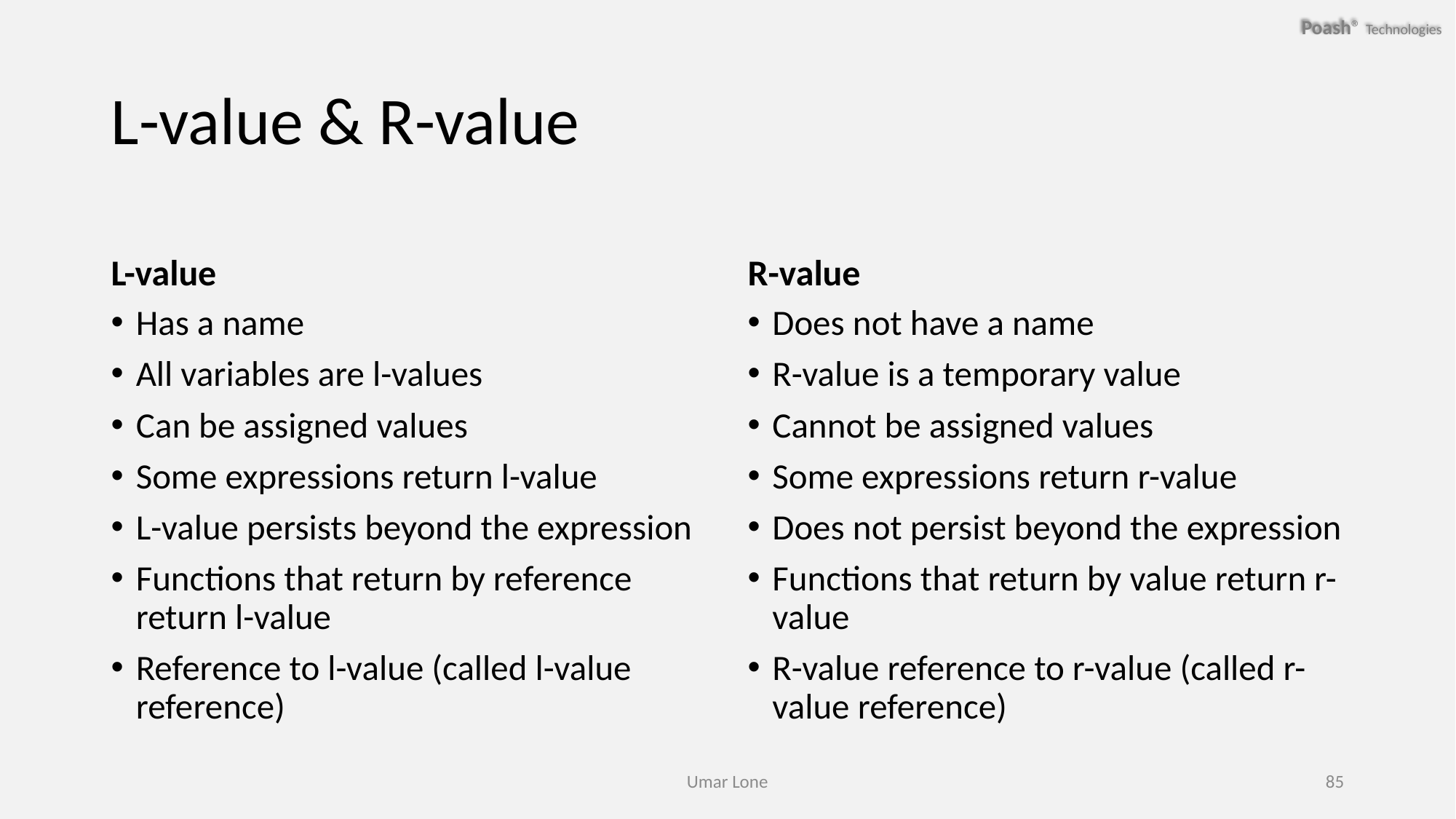

# L-value & R-value
L-value
R-value
Has a name
All variables are l-values
Can be assigned values
Some expressions return l-value
L-value persists beyond the expression
Functions that return by reference return l-value
Reference to l-value (called l-value reference)

Does not have a name
R-value is a temporary value
Cannot be assigned values
Some expressions return r-value
Does not persist beyond the expression
Functions that return by value return r-value
R-value reference to r-value (called r-value reference)

Umar Lone
85